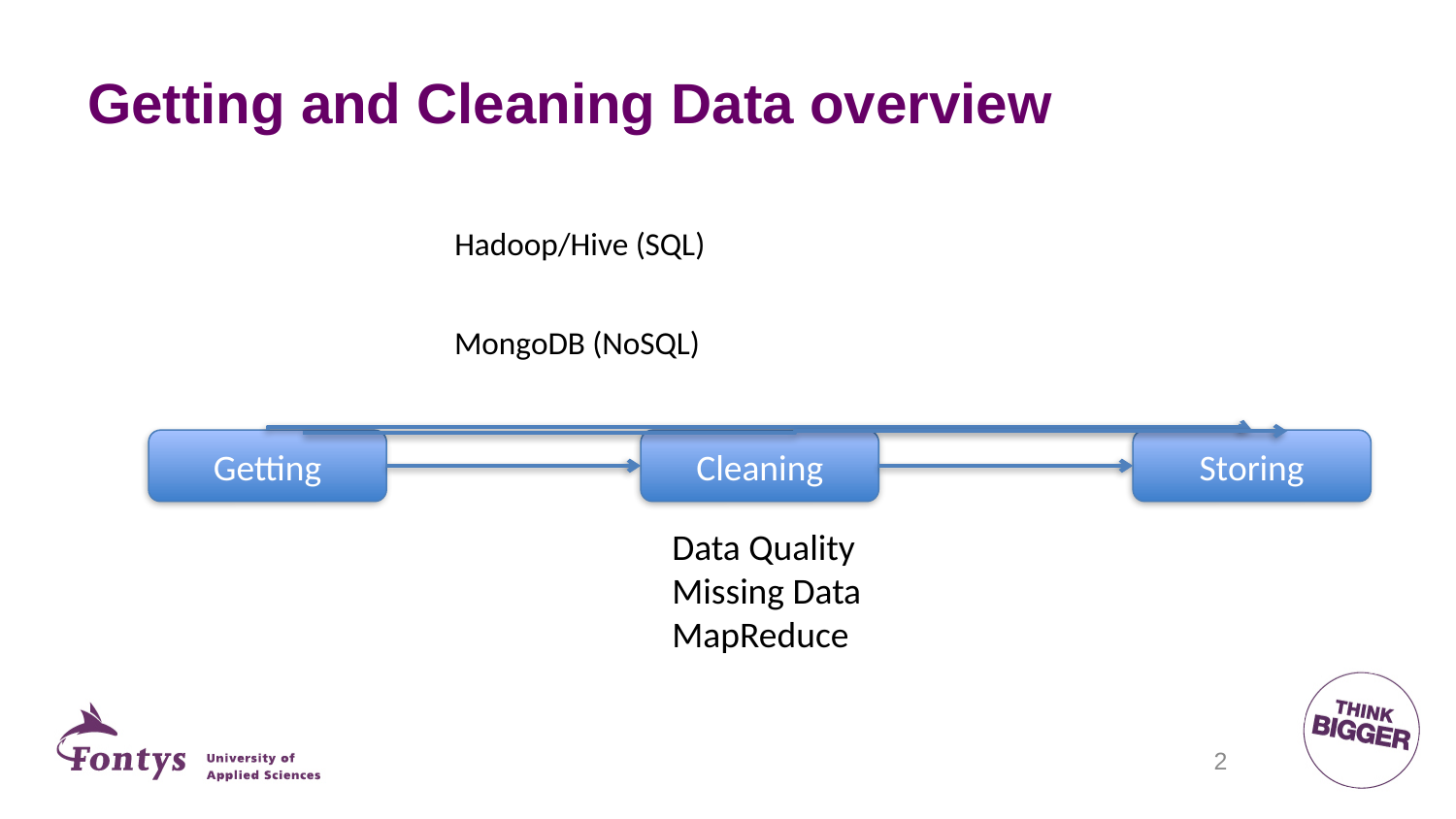

# Getting and Cleaning Data overview

Hadoop/Hive (SQL)
MongoDB (NoSQL)
Getting
Cleaning
Storing
Data Quality
Missing Data
MapReduce
2